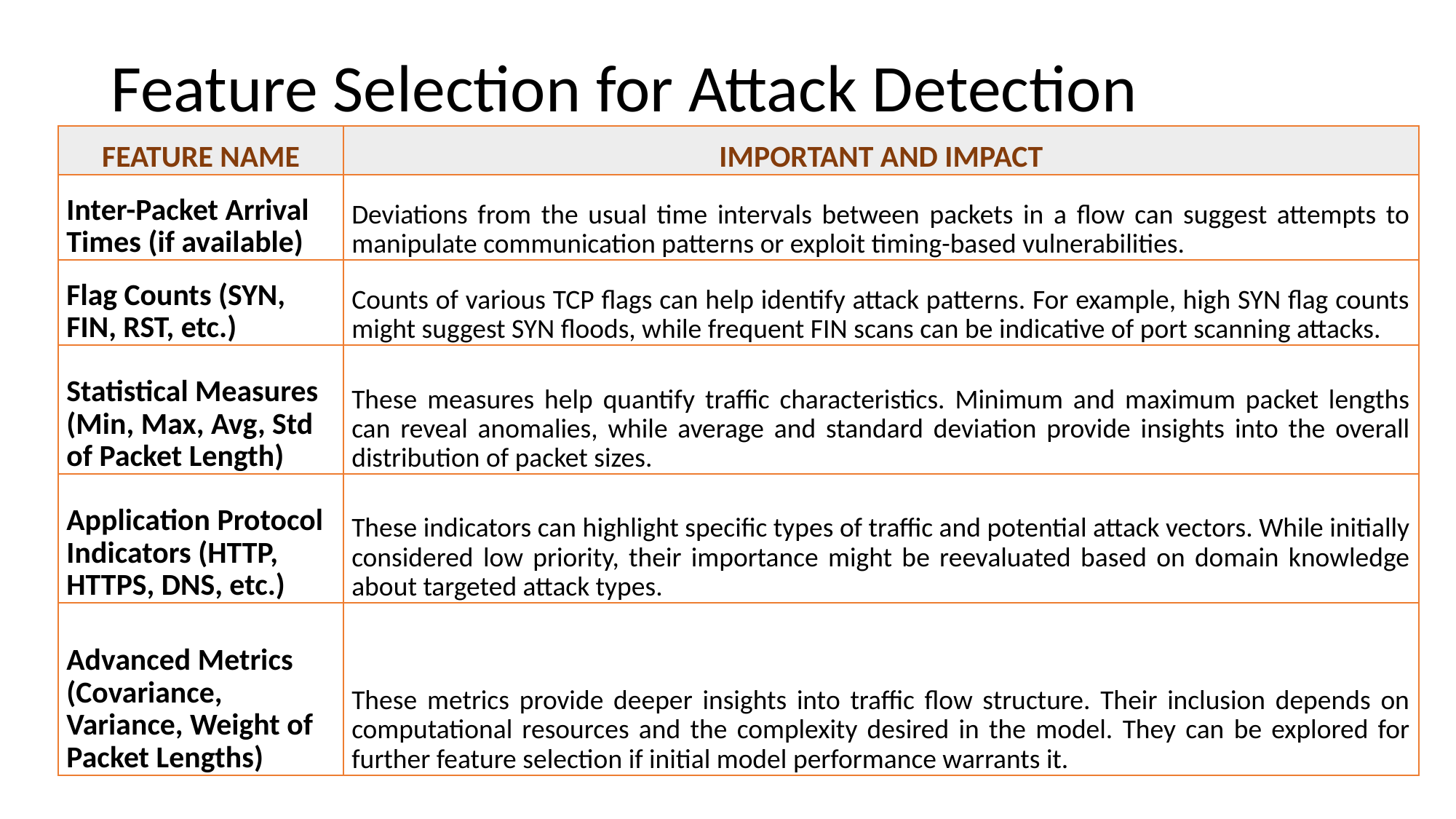

# Feature Selection for Attack Detection
| FEATURE NAME | IMPORTANT AND IMPACT |
| --- | --- |
| Inter-Packet Arrival Times (if available) | Deviations from the usual time intervals between packets in a flow can suggest attempts to manipulate communication patterns or exploit timing-based vulnerabilities. |
| Flag Counts (SYN, FIN, RST, etc.) | Counts of various TCP flags can help identify attack patterns. For example, high SYN flag counts might suggest SYN floods, while frequent FIN scans can be indicative of port scanning attacks. |
| Statistical Measures (Min, Max, Avg, Std of Packet Length) | These measures help quantify traffic characteristics. Minimum and maximum packet lengths can reveal anomalies, while average and standard deviation provide insights into the overall distribution of packet sizes. |
| Application Protocol Indicators (HTTP, HTTPS, DNS, etc.) | These indicators can highlight specific types of traffic and potential attack vectors. While initially considered low priority, their importance might be reevaluated based on domain knowledge about targeted attack types. |
| Advanced Metrics (Covariance, Variance, Weight of Packet Lengths) | These metrics provide deeper insights into traffic flow structure. Their inclusion depends on computational resources and the complexity desired in the model. They can be explored for further feature selection if initial model performance warrants it. |